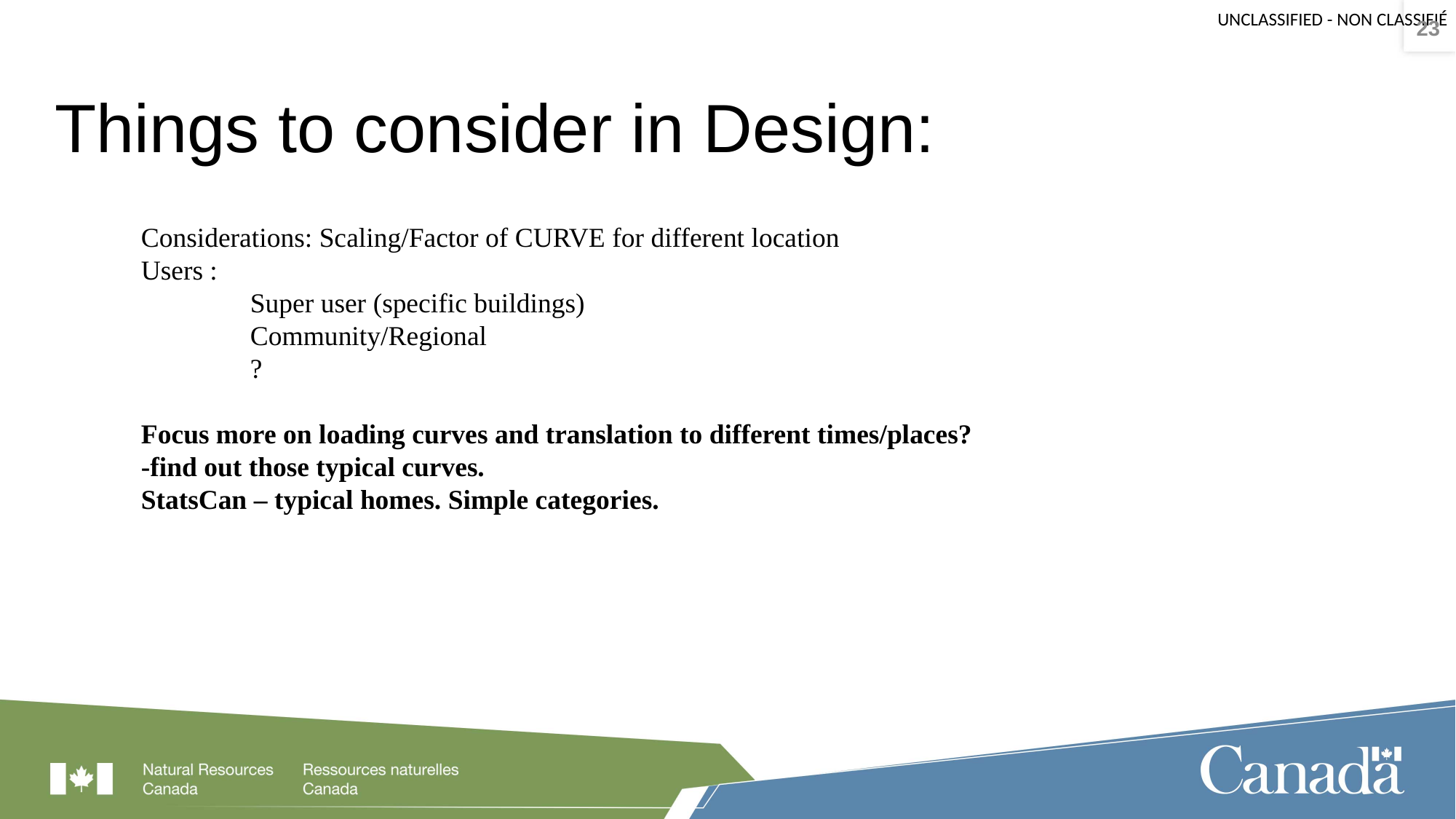

23
# Things to consider in Design:
Considerations: Scaling/Factor of CURVE for different location
Users :
	Super user (specific buildings)
	Community/Regional
	?

Focus more on loading curves and translation to different times/places?
-find out those typical curves.
StatsCan – typical homes. Simple categories.